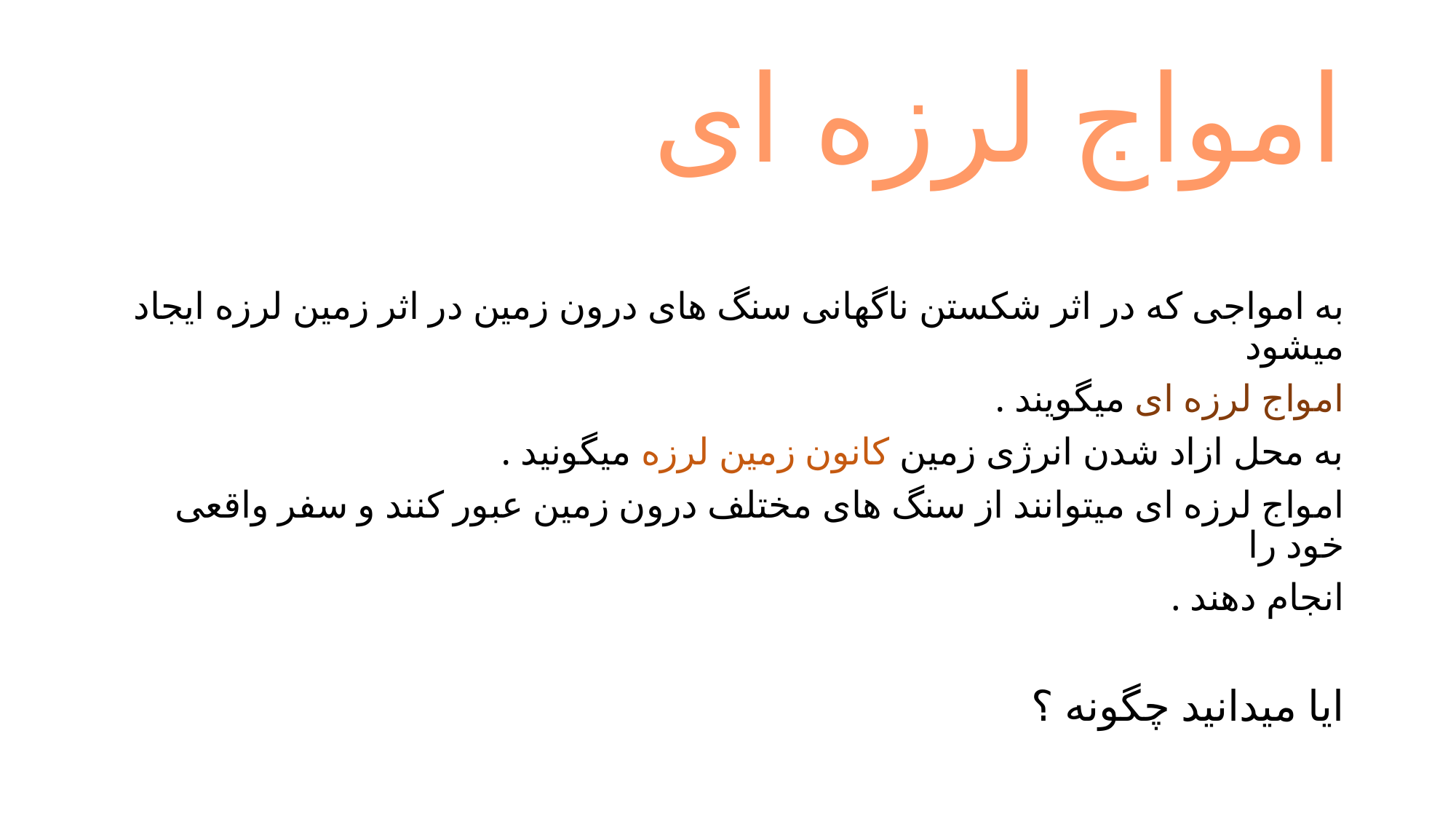

# امواج لرزه ای

به امواجی كه در اثر شكستن ناگهانی سنگ های درون زمين در اثر زمين لرزه ايجاد ميشود
امواج لرزه ای ميگويند .
به محل ازاد شدن انرژی زمين كانون زمين لرزه ميگونيد .
امواج لرزه ای ميتوانند از سنگ های مختلف درون زمين عبور كنند و سفر واقعی خود را
انجام دهند .

ايا ميدانيد چگونه ؟